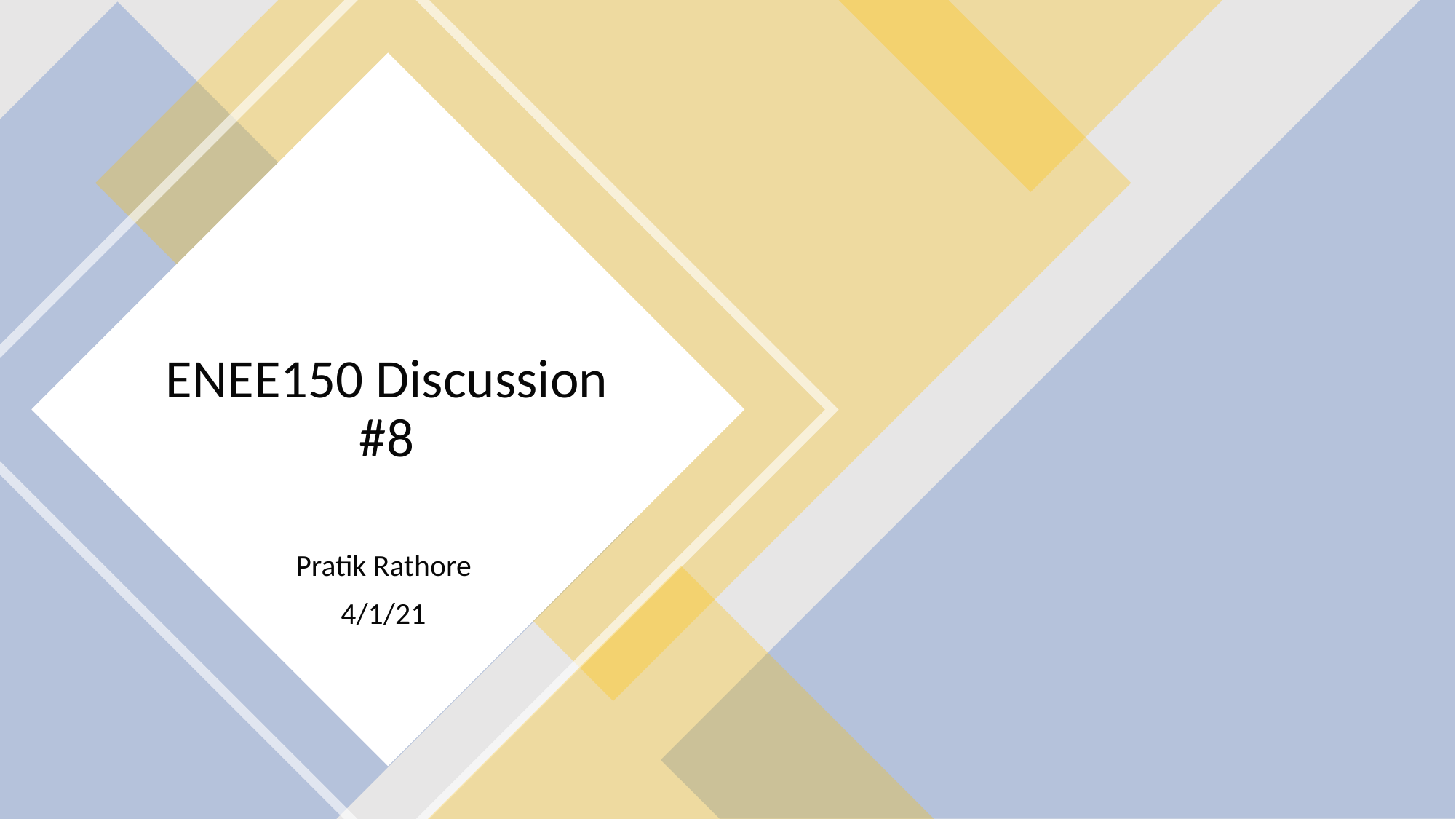

# ENEE150 Discussion #8
Pratik Rathore
4/1/21